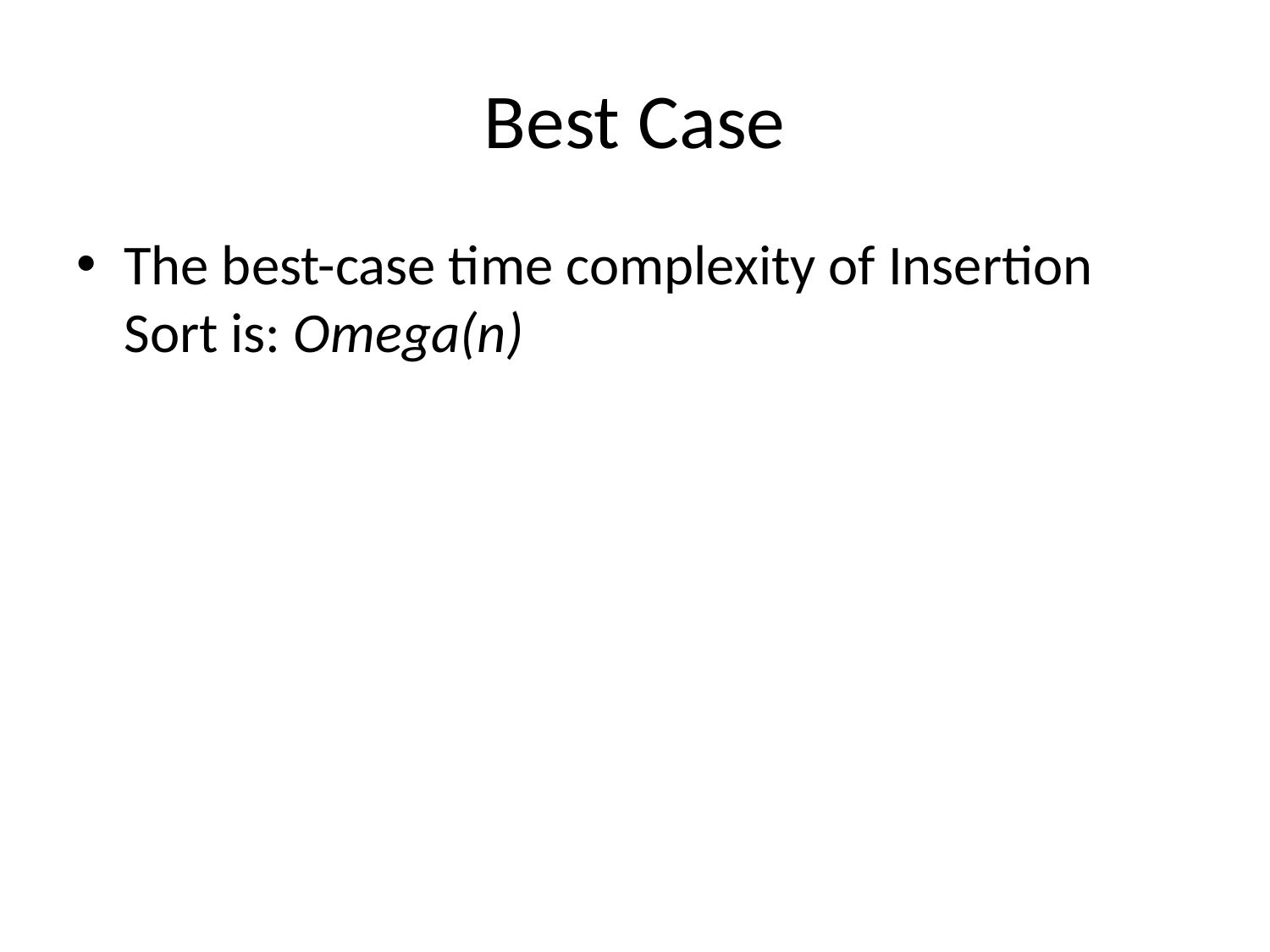

# Best Case
The best-case time complexity of Insertion Sort is: Omega(n)